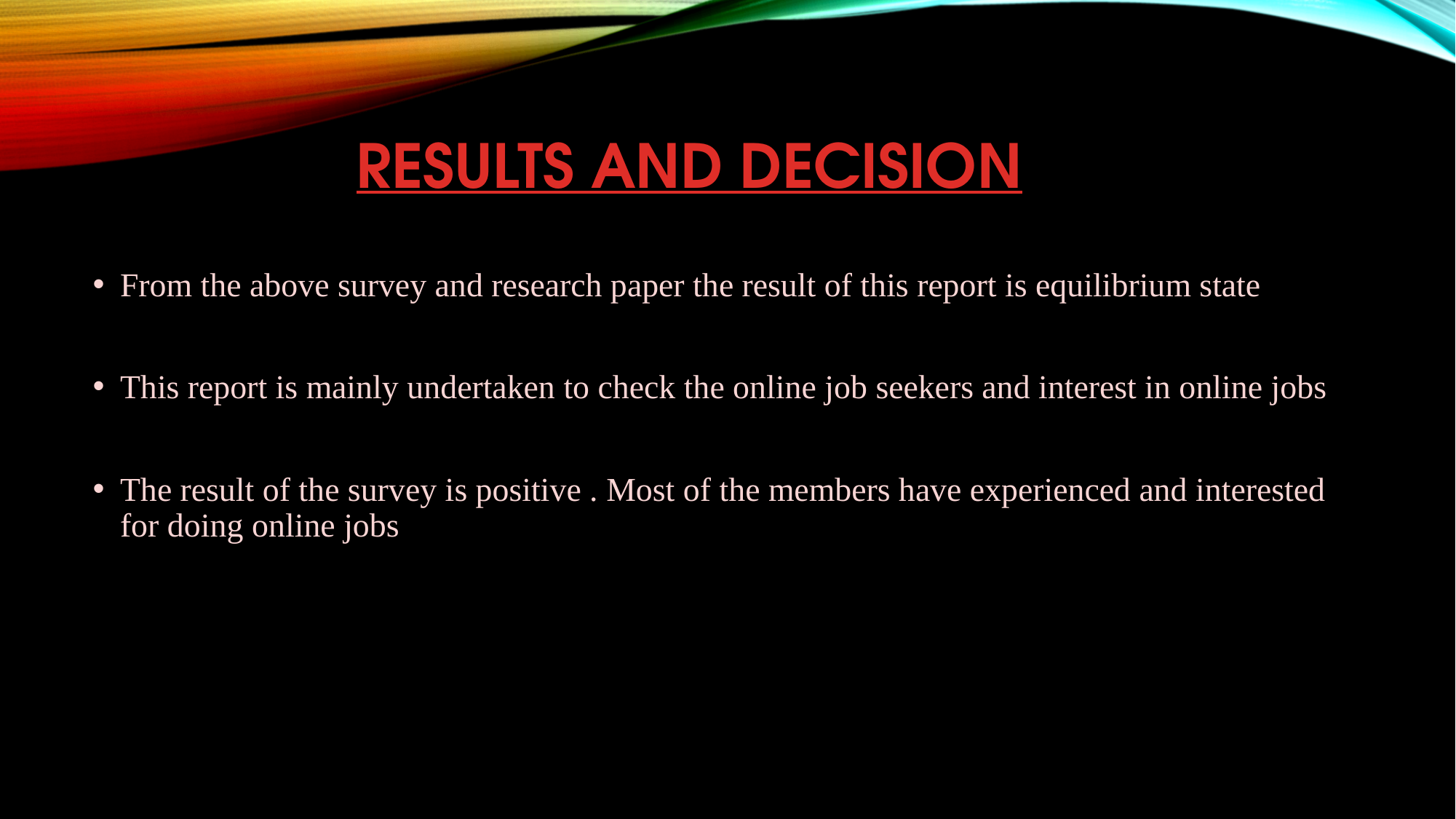

# RESULTS AND DECISION
From the above survey and research paper the result of this report is equilibrium state

This report is mainly undertaken to check the online job seekers and interest in online jobs

The result of the survey is positive . Most of the members have experienced and interested for doing online jobs